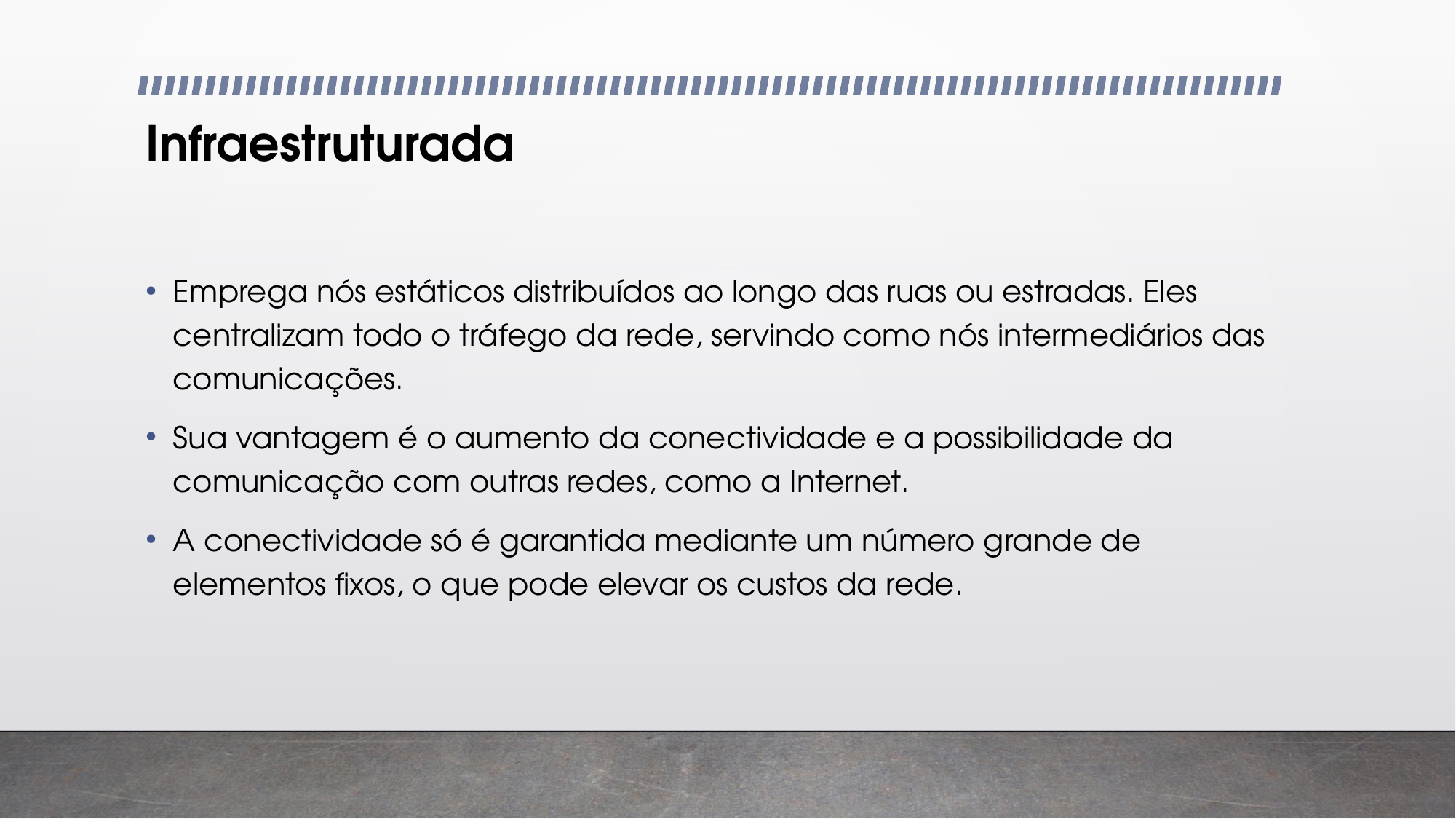

# Infraestruturada
Emprega nós estáticos distribuídos ao longo das ruas ou estradas. Eles centralizam todo o tráfego da rede, servindo como nós intermediários das comunicações.
Sua vantagem é o aumento da conectividade e a possibilidade da comunicação com outras redes, como a Internet.
A conectividade só é garantida mediante um número grande de elementos fixos, o que pode elevar os custos da rede.